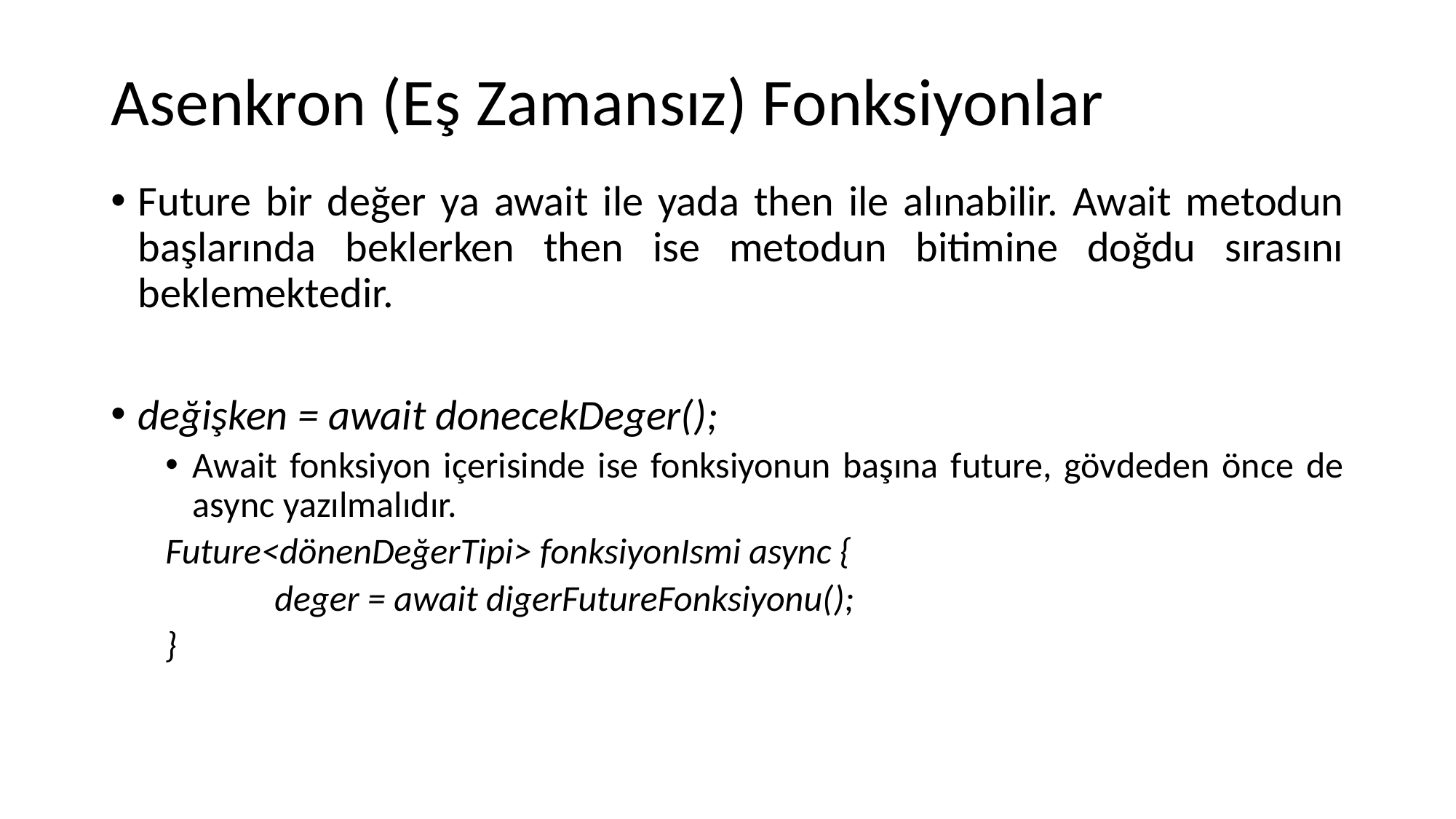

# Asenkron (Eş Zamansız) Fonksiyonlar
Future bir değer ya await ile yada then ile alınabilir. Await metodun başlarında beklerken then ise metodun bitimine doğdu sırasını beklemektedir.

değişken = await donecekDeger();
Await fonksiyon içerisinde ise fonksiyonun başına future, gövdeden önce de async yazılmalıdır.
Future<dönenDeğerTipi> fonksiyonIsmi async {
	deger = await digerFutureFonksiyonu();
}